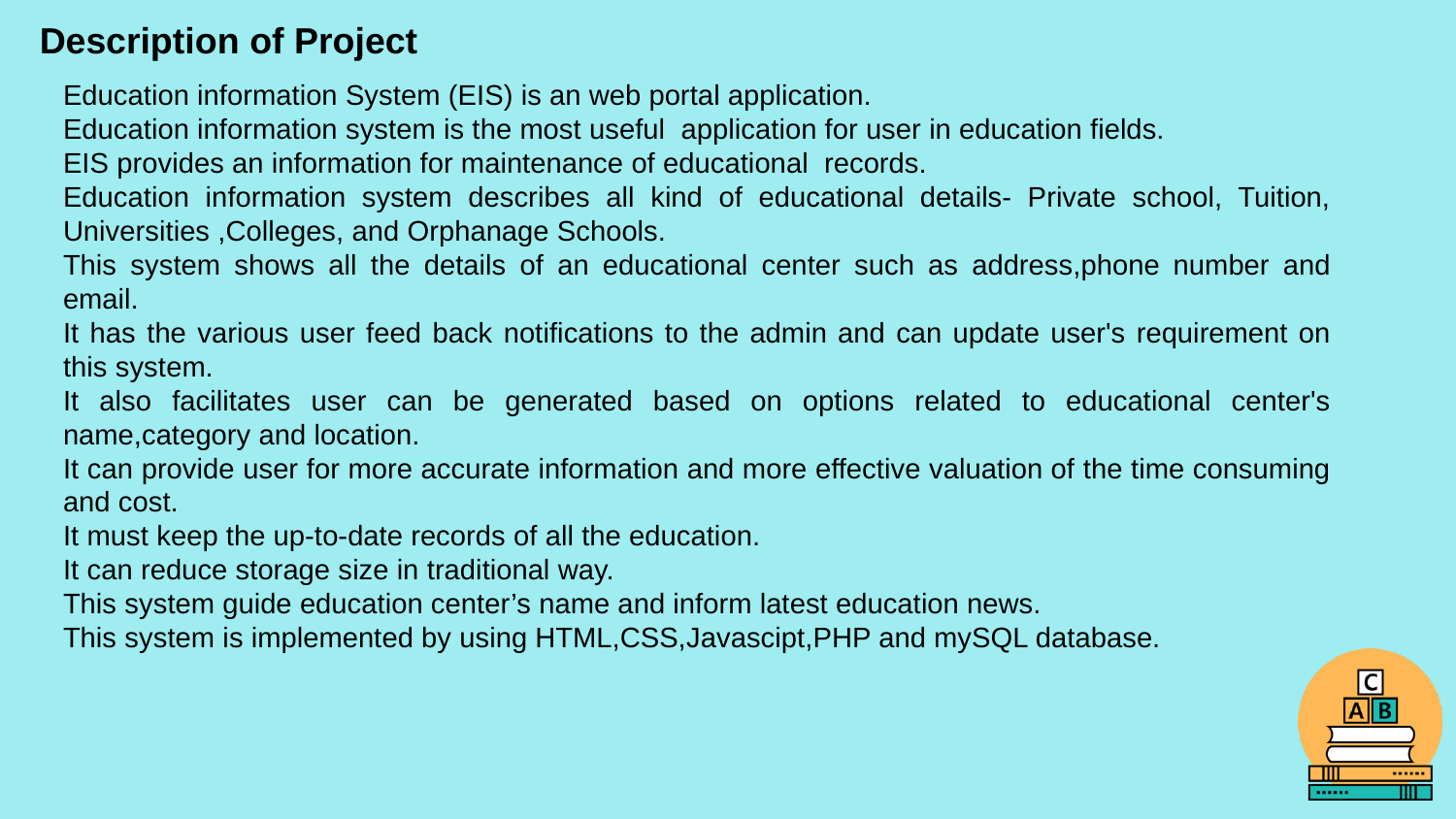

Description of Project
Education information System (EIS) is an web portal application.
Education information system is the most useful  application for user in education fields.
EIS provides an information for maintenance of educational  records.
Education information system describes all kind of educational details- Private school, Tuition, Universities ,Colleges, and Orphanage Schools.
This system shows all the details of an educational center such as address,phone number and email.
It has the various user feed back notifications to the admin and can update user's requirement on this system.
It also facilitates user can be generated based on options related to educational center's name,category and location.
It can provide user for more accurate information and more effective valuation of the time consuming and cost.
It must keep the up-to-date records of all the education.
It can reduce storage size in traditional way.
This system guide education center’s name and inform latest education news.
This system is implemented by using HTML,CSS,Javascipt,PHP and mySQL database.